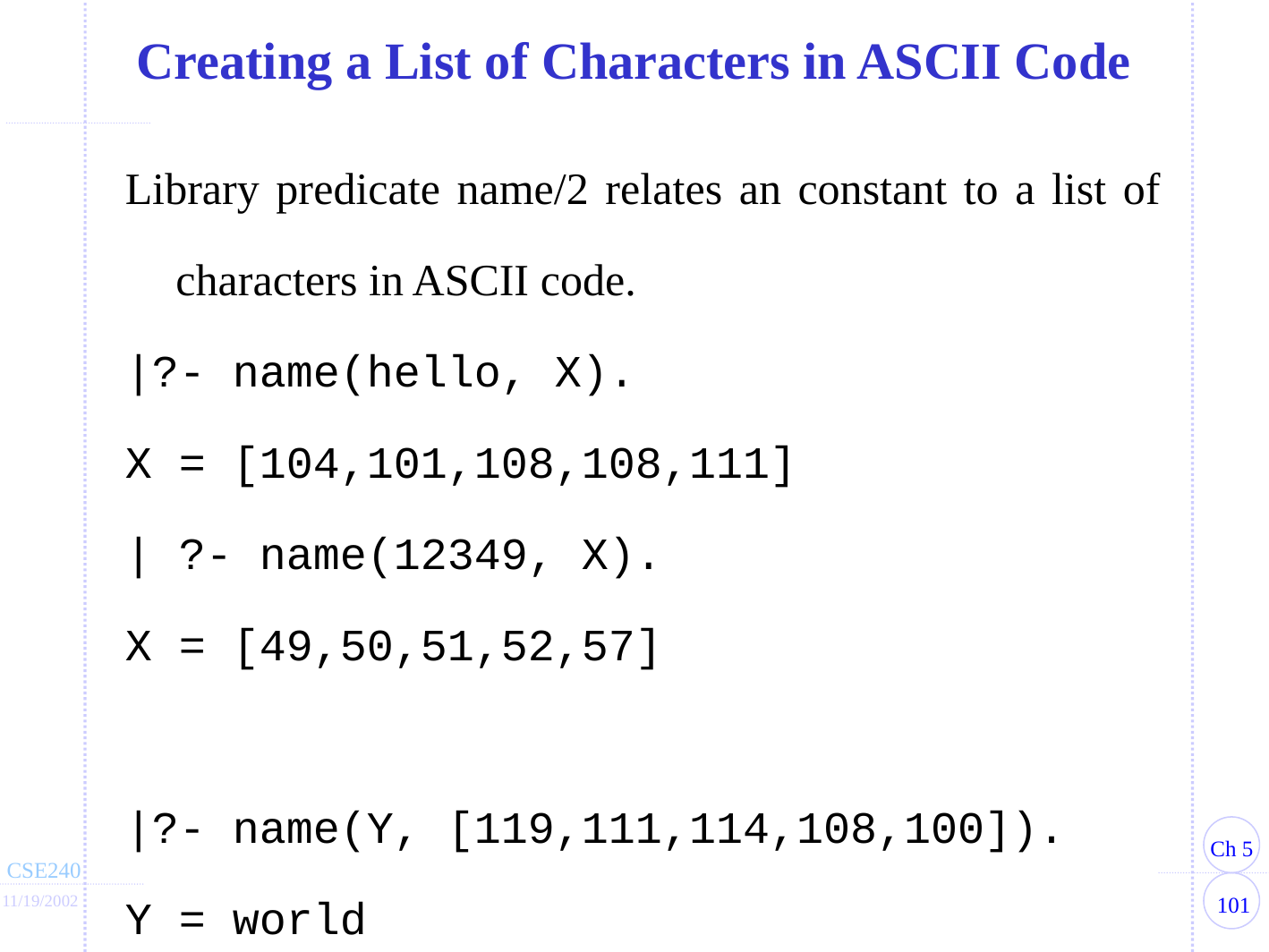

Creating a List of Characters in ASCII Code
Library predicate name/2 relates an constant to a list of characters in ASCII code.
|?- name(hello, X).
X = [104,101,108,108,111]
| ?- name(12349, X).
X = [49,50,51,52,57]

|?- name(Y, [119,111,114,108,100]).
Y = world